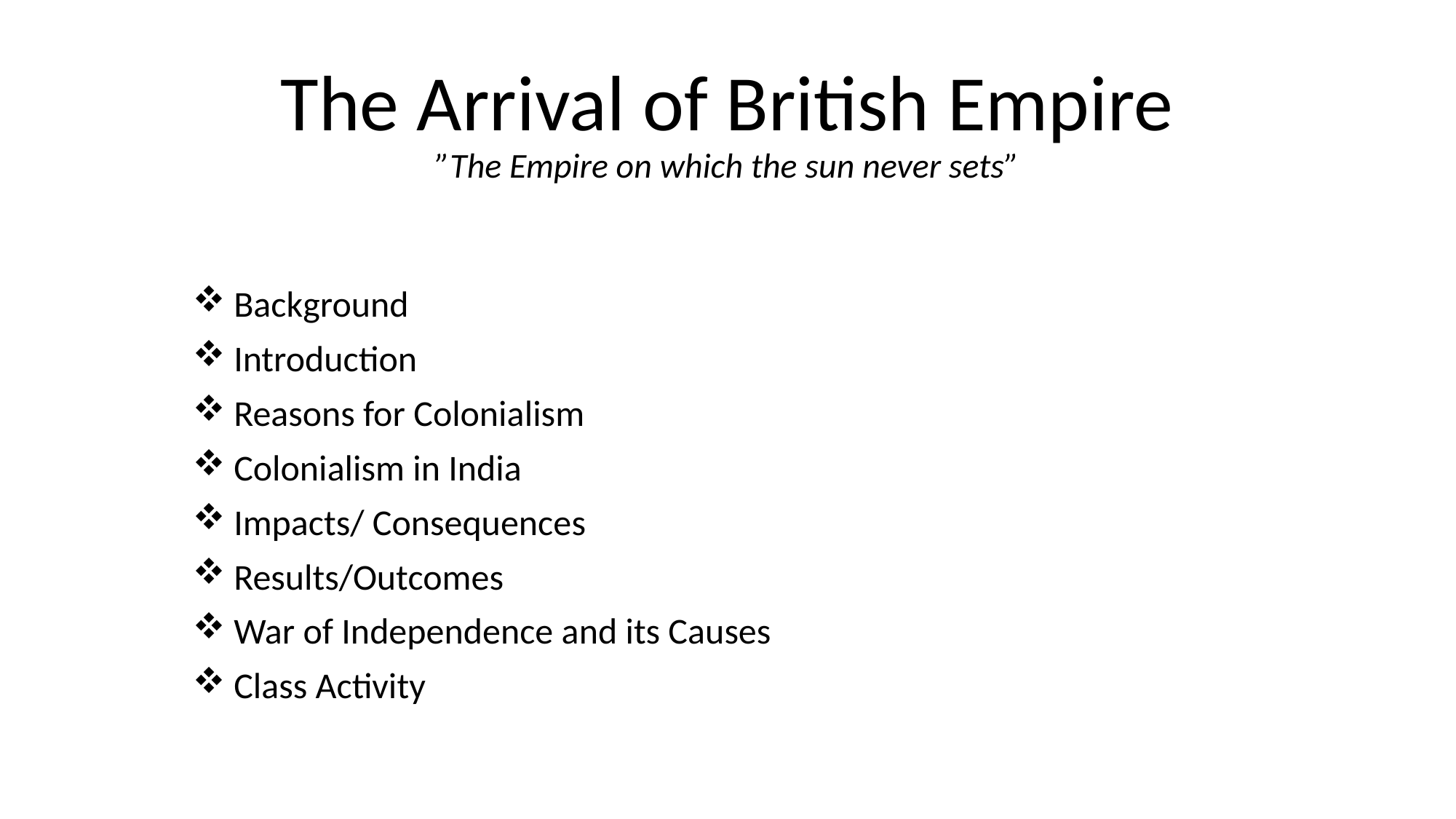

# The Arrival of British Empire ”The Empire on which the sun never sets”

Background
Introduction
Reasons for Colonialism
Colonialism in India
Impacts/ Consequences
Results/Outcomes
War of Independence and its Causes
Class Activity